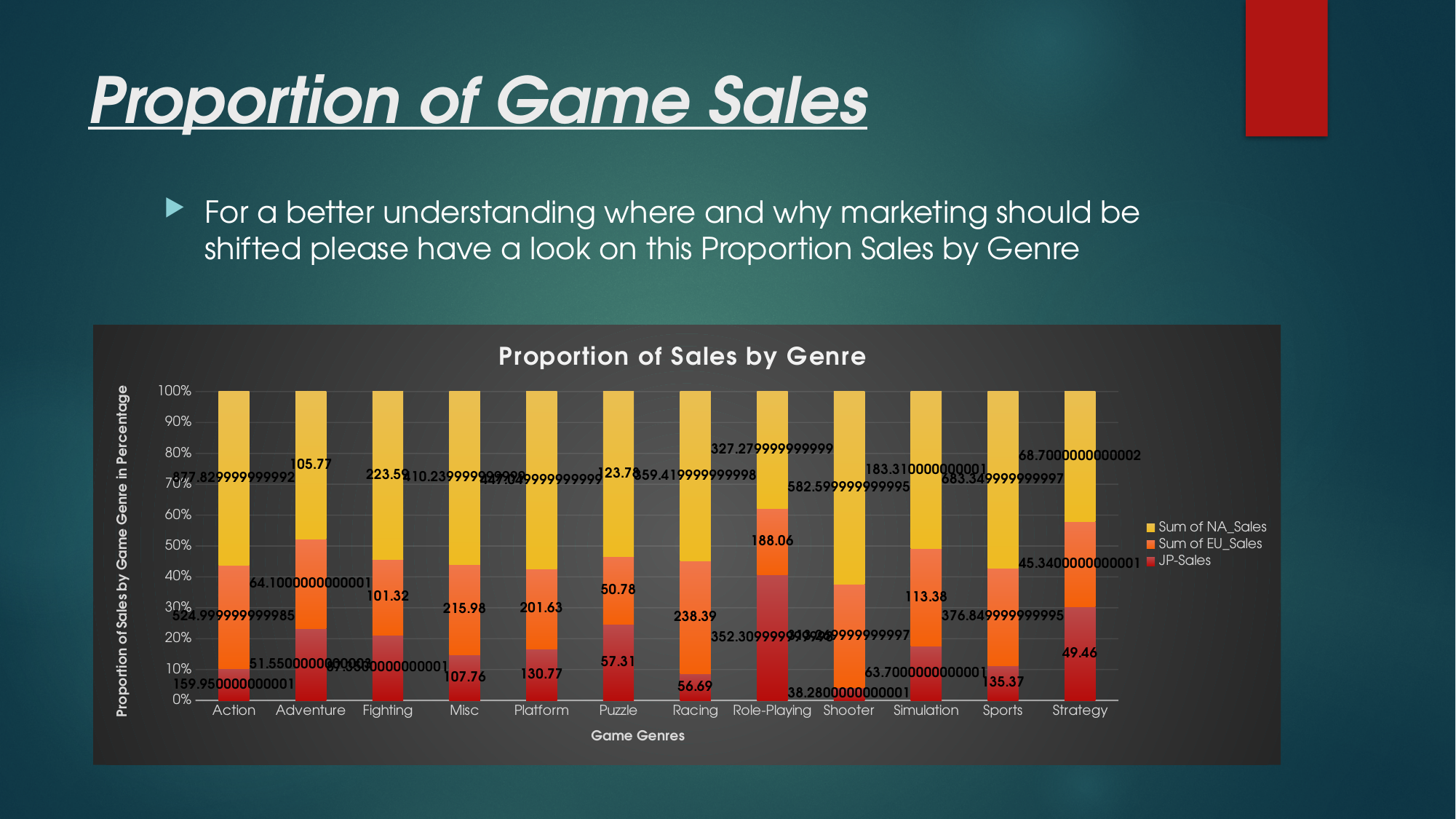

# Proportion of Game Sales
For a better understanding where and why marketing should be shifted please have a look on this Proportion Sales by Genre

### Chart: Proportion of Sales by Genre

| Category | JP-Sales | Sum of EU_Sales | Sum of NA_Sales |
|---|---|---|---|
| Action | 159.95000000000087 | 524.9999999999854 | 877.8299999999916 |
| Adventure | 51.55000000000031 | 64.10000000000007 | 105.76999999999998 |
| Fighting | 87.35000000000014 | 101.32000000000025 | 223.59000000000017 |
| Misc | 107.75999999999995 | 215.98000000000036 | 410.23999999999904 |
| Platform | 130.77000000000012 | 201.63000000000017 | 447.0499999999991 |
| Puzzle | 57.30999999999997 | 50.77999999999998 | 123.78000000000009 |
| Racing | 56.69000000000002 | 238.39000000000024 | 359.41999999999774 |
| Role-Playing | 352.3099999999979 | 188.06000000000031 | 327.279999999999 |
| Shooter | 38.28000000000007 | 313.2699999999967 | 582.599999999995 |
| Simulation | 63.70000000000007 | 113.3800000000002 | 183.31000000000068 |
| Sports | 135.3700000000004 | 376.84999999999457 | 683.3499999999967 |
| Strategy | 49.46000000000003 | 45.34000000000005 | 68.70000000000019 |